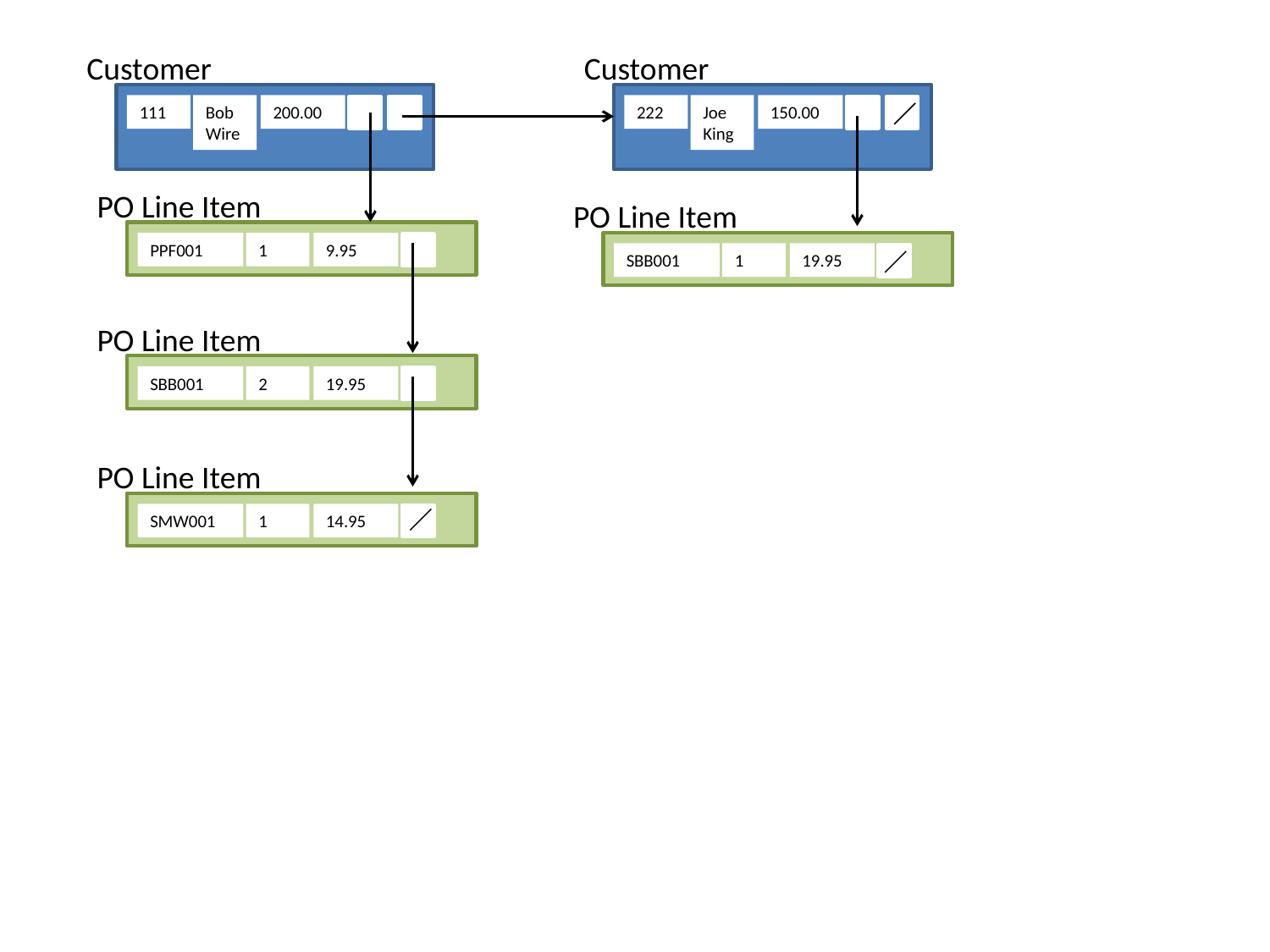

Customer
Customer

111
Bob
Wire
200.00
222
Joe King
150.00

PO Line Item
PO Line Item

PPF001
1
9.95

SBB001
1
19.95

PO Line Item

SBB001
2
19.95

PO Line Item

SMW001
1
14.95